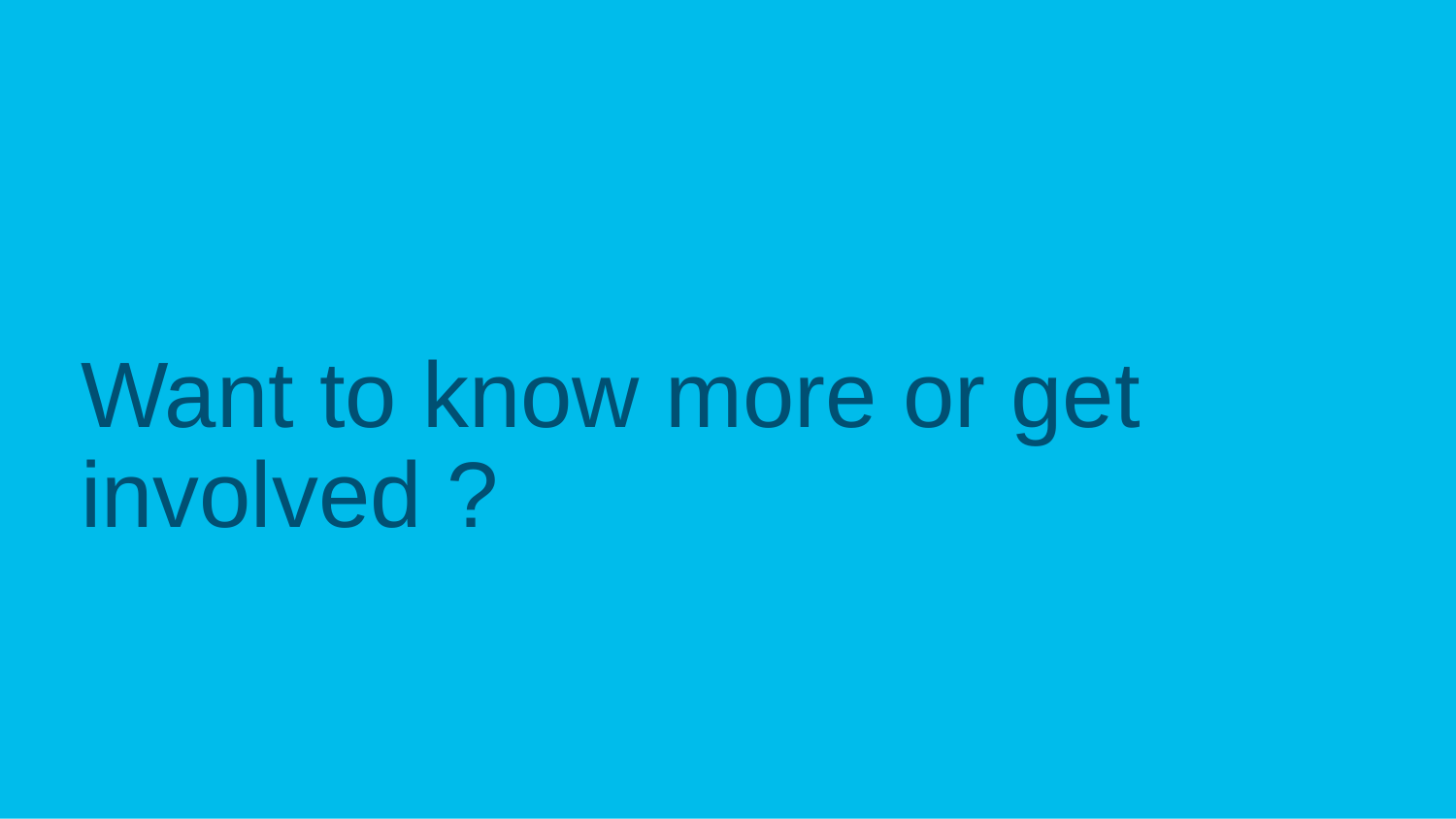

# Want to know more or get involved ?